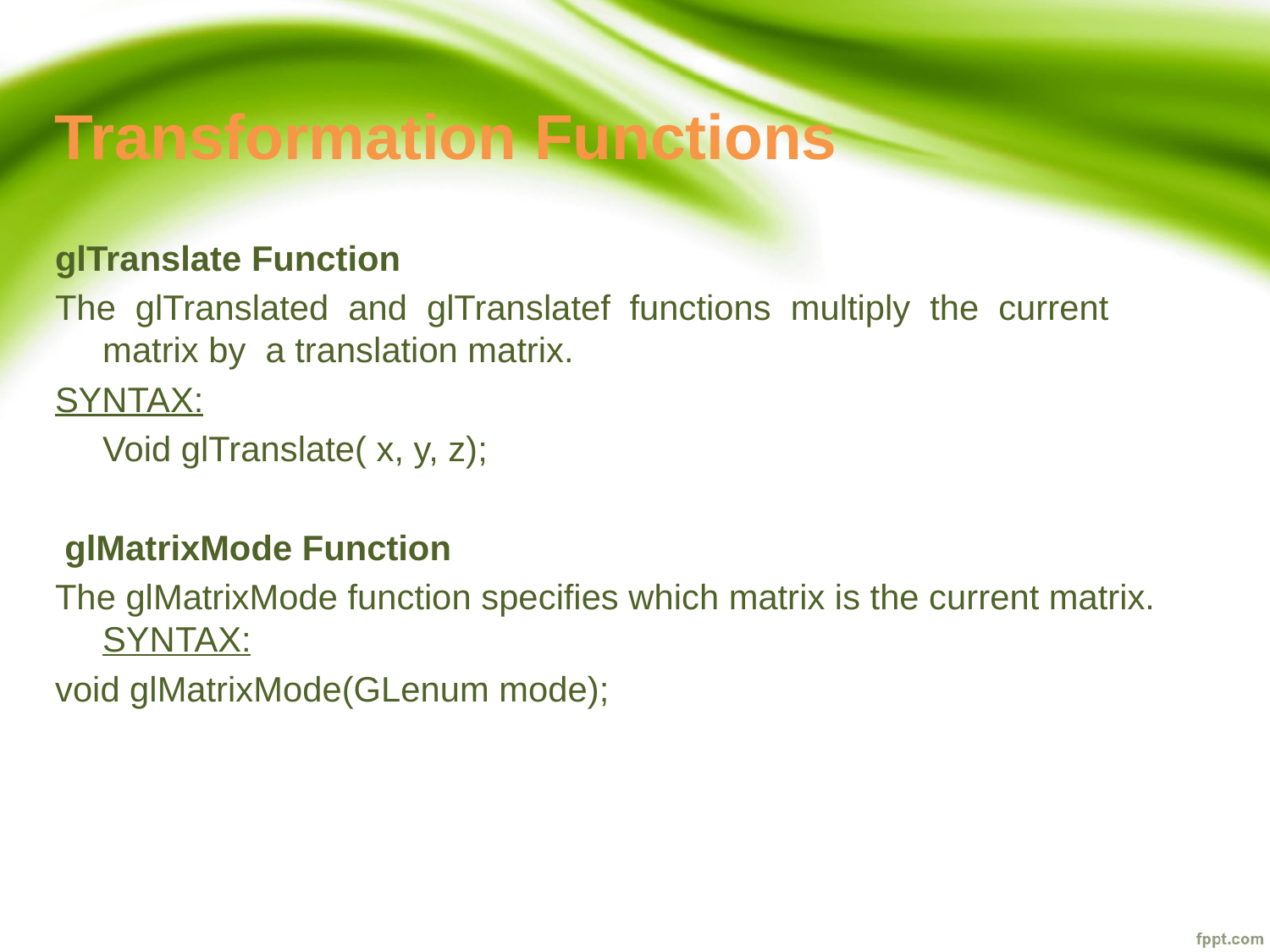

Transformation Functions

glTranslate Function
The  glTranslated  and  glTranslatef  functions  multiply  the  current  matrix by  a translation matrix.
SYNTAX:
	Void glTranslate( x, y, z);

 glMatrixMode Function
The glMatrixMode function specifies which matrix is the current matrix. SYNTAX:
void glMatrixMode(GLenum mode);